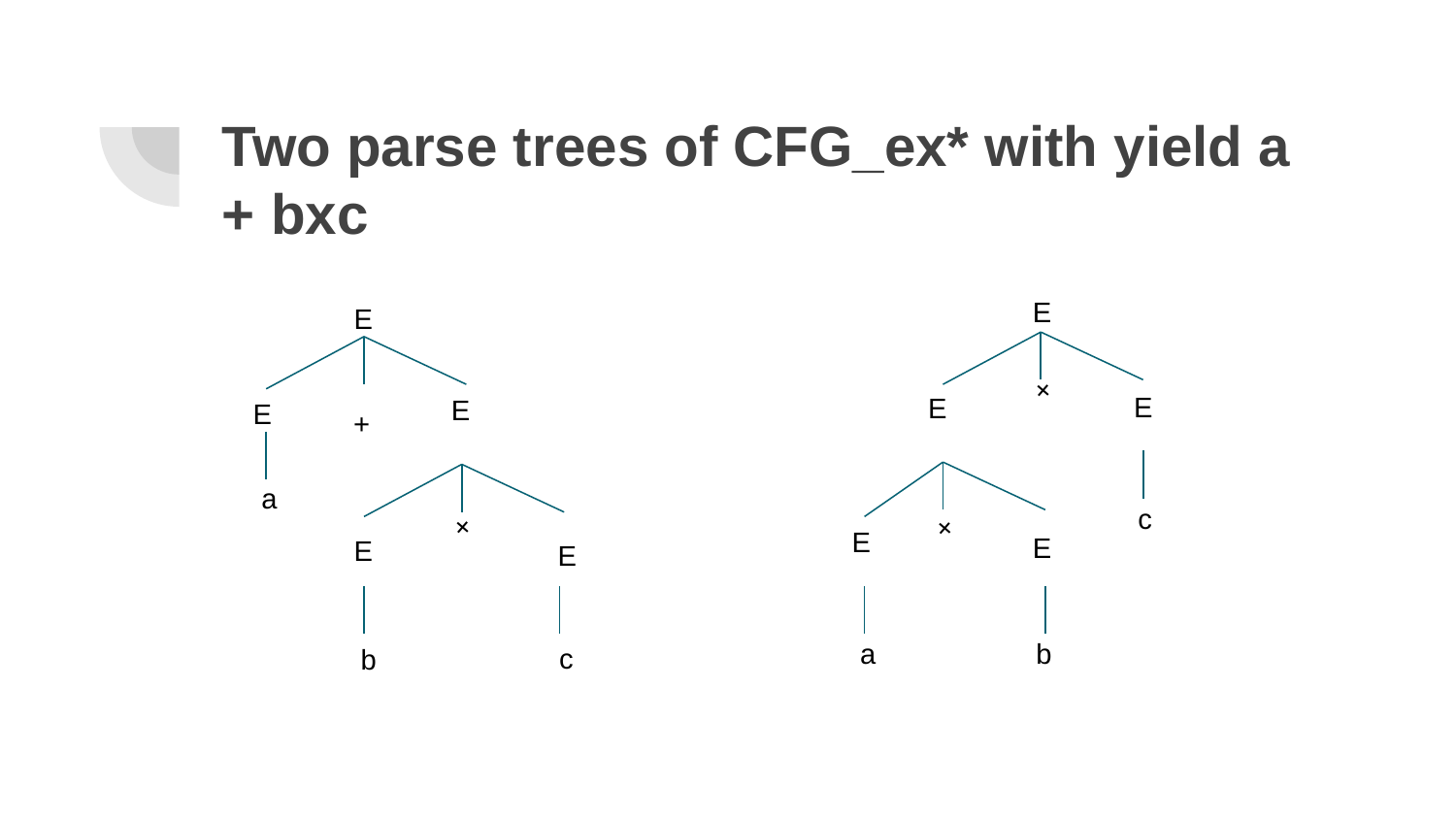

# Two parse trees of CFG_ex* with yield a + bxc
E
E
+
E
E
E
E
+
a
c
+
+
E
E
E
E
a
b
c
b